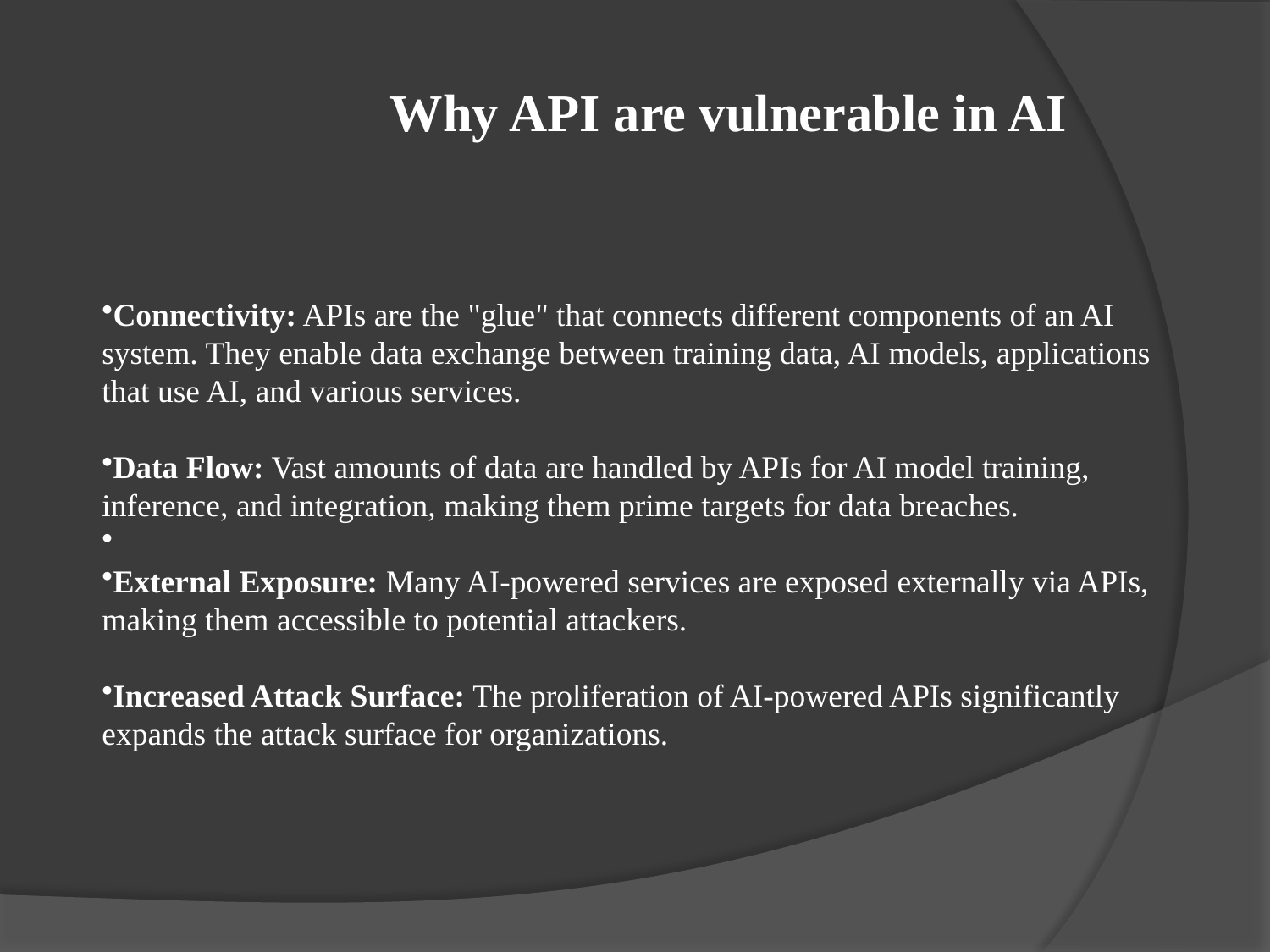

# Why API are vulnerable in AI
Connectivity: APIs are the "glue" that connects different components of an AI system. They enable data exchange between training data, AI models, applications that use AI, and various services.

Data Flow: Vast amounts of data are handled by APIs for AI model training, inference, and integration, making them prime targets for data breaches.

External Exposure: Many AI-powered services are exposed externally via APIs, making them accessible to potential attackers.

Increased Attack Surface: The proliferation of AI-powered APIs significantly expands the attack surface for organizations.